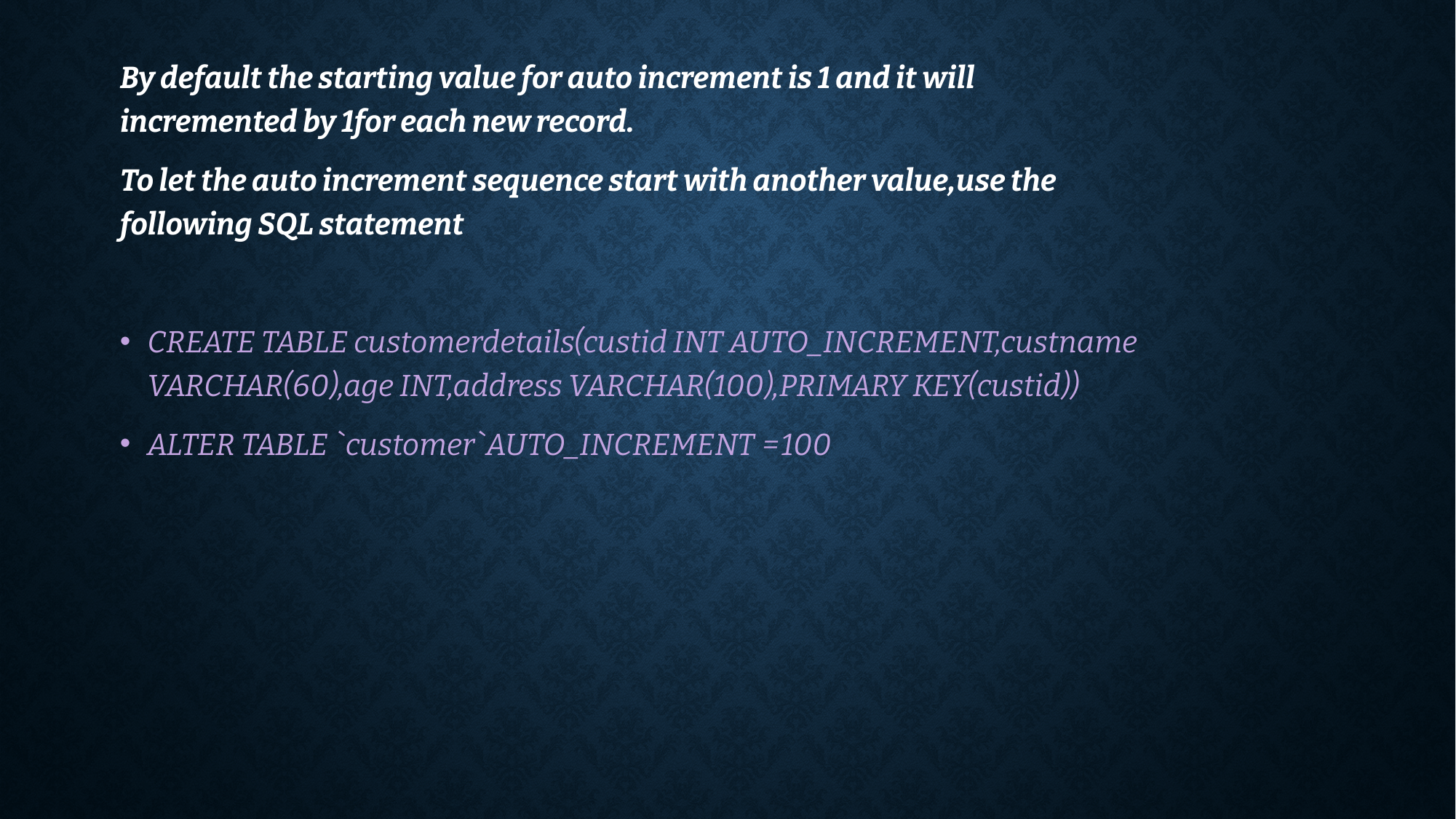

By default the starting value for auto increment is 1 and it will incremented by 1for each new record.
To let the auto increment sequence start with another value,use the following SQL statement

CREATE TABLE customerdetails(custid INT AUTO_INCREMENT,custname VARCHAR(60),age INT,address VARCHAR(100),PRIMARY KEY(custid))
ALTER TABLE `customer`AUTO_INCREMENT =100